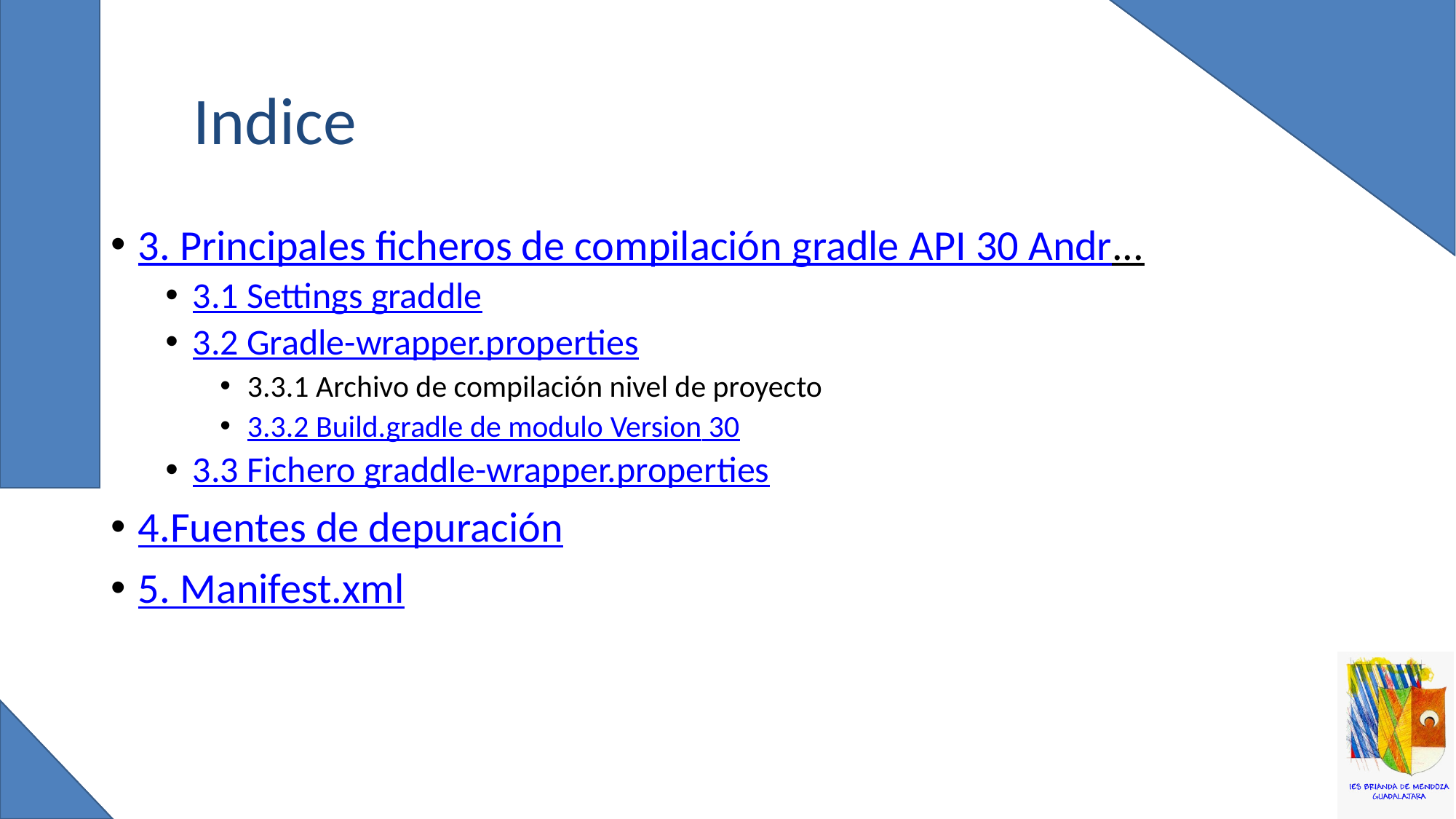

# Indice
3. Principales ficheros de compilación gradle API 30 Andr...
3.1 Settings graddle
3.2 Gradle-wrapper.properties
3.3.1 Archivo de compilación nivel de proyecto
3.3.2 Build.gradle de modulo Version 30
3.3 Fichero graddle-wrapper.properties
4.Fuentes de depuración
5. Manifest.xml